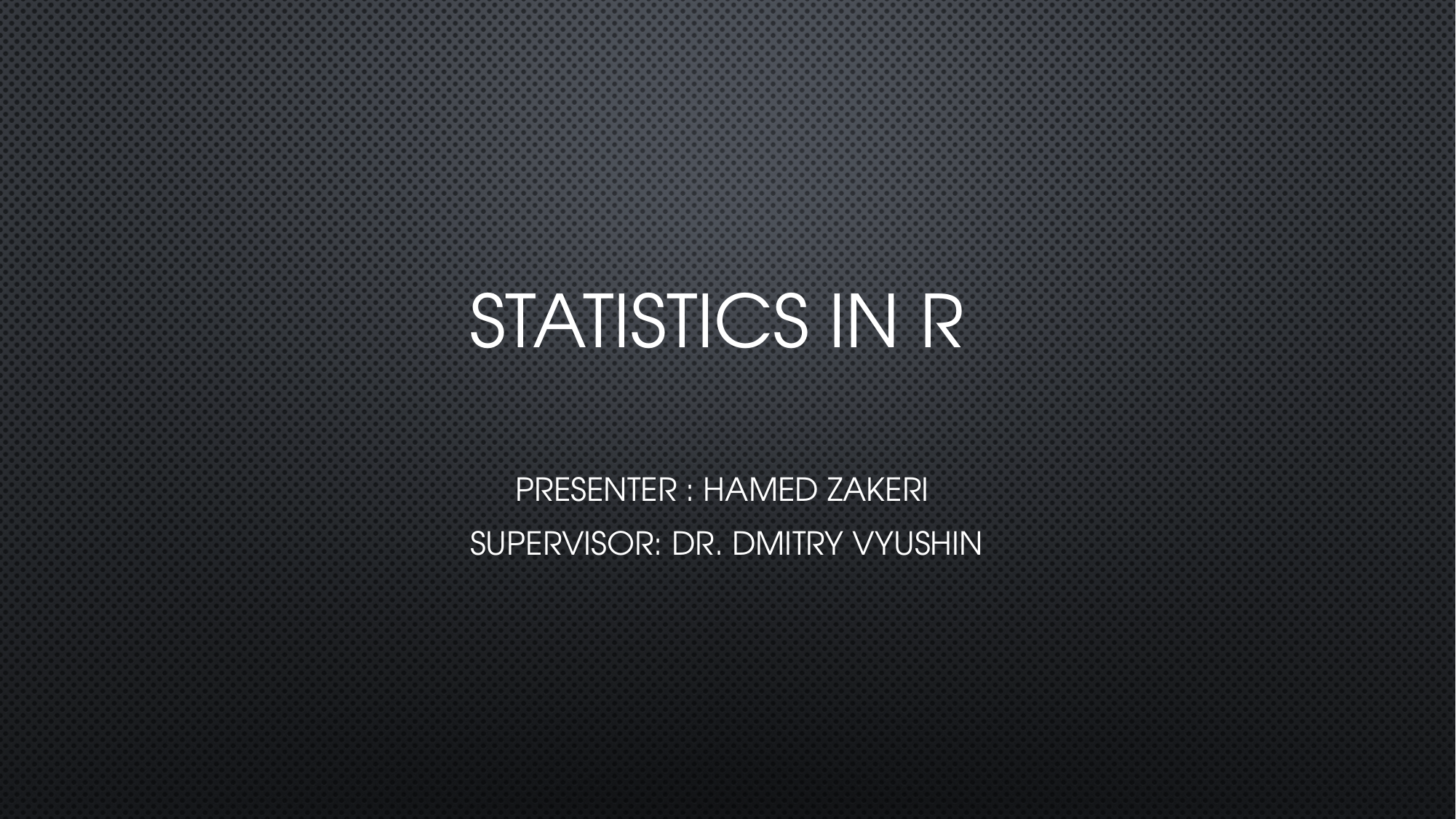

# Statistics in R
Presenter : Hamed Zakeri
Supervisor: Dr. Dmitry Vyushin